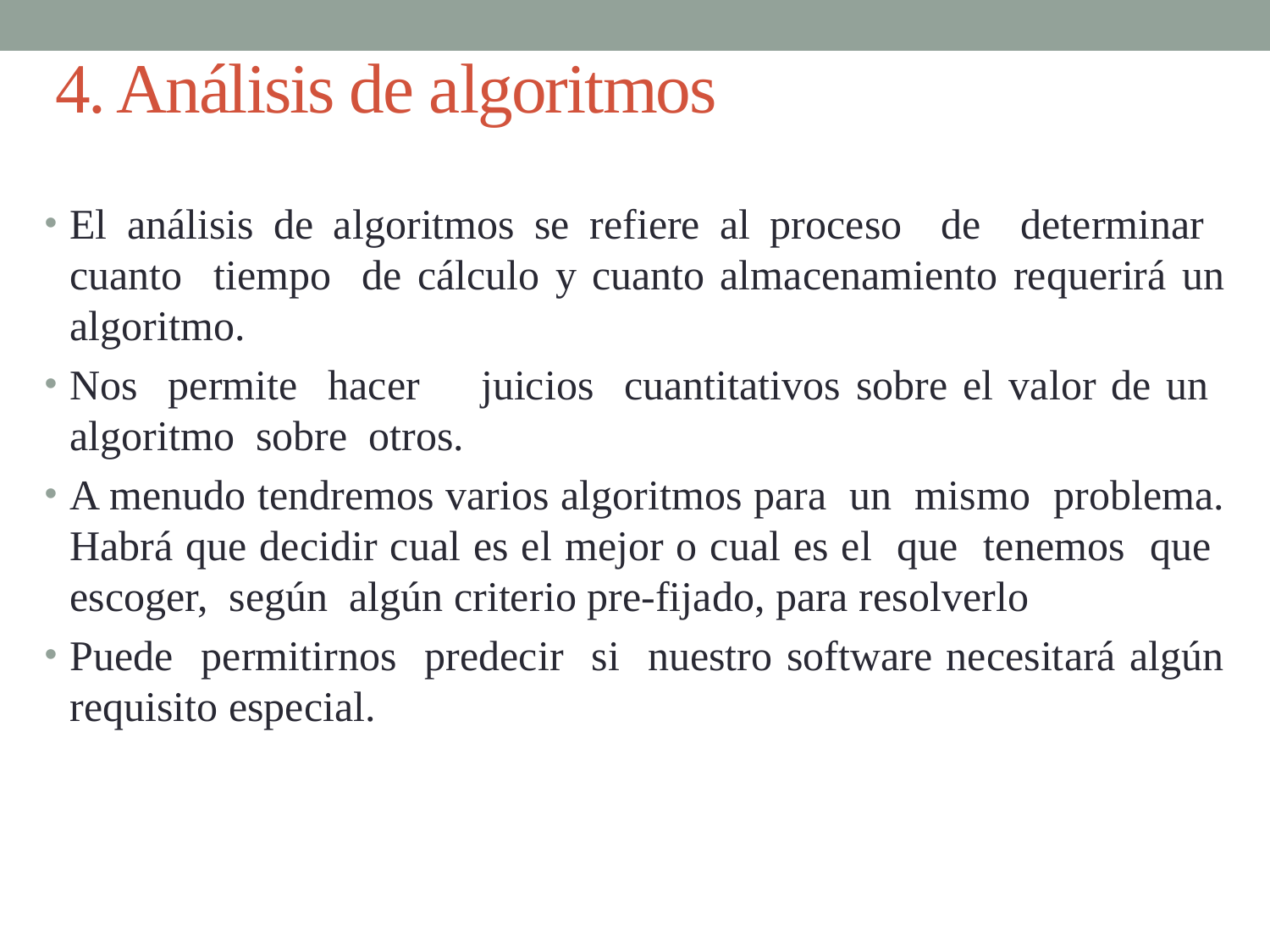

# 4. Análisis de algoritmos
El análisis de algoritmos se refiere al proceso  de  determinar  cuanto  tiempo  de cálculo y cuanto almacenamiento requerirá un algoritmo.
Nos  permite  hacer    juicios  cuantitativos sobre el valor de un  algoritmo  sobre  otros.
A menudo tendremos varios algoritmos para  un  mismo  problema. Habrá que decidir cual es el mejor o cual es el  que  tenemos  que  escoger,  según  algún criterio pre-fijado, para resolverlo
Puede  permitirnos  predecir  si  nuestro software necesitará algún requisito especial.